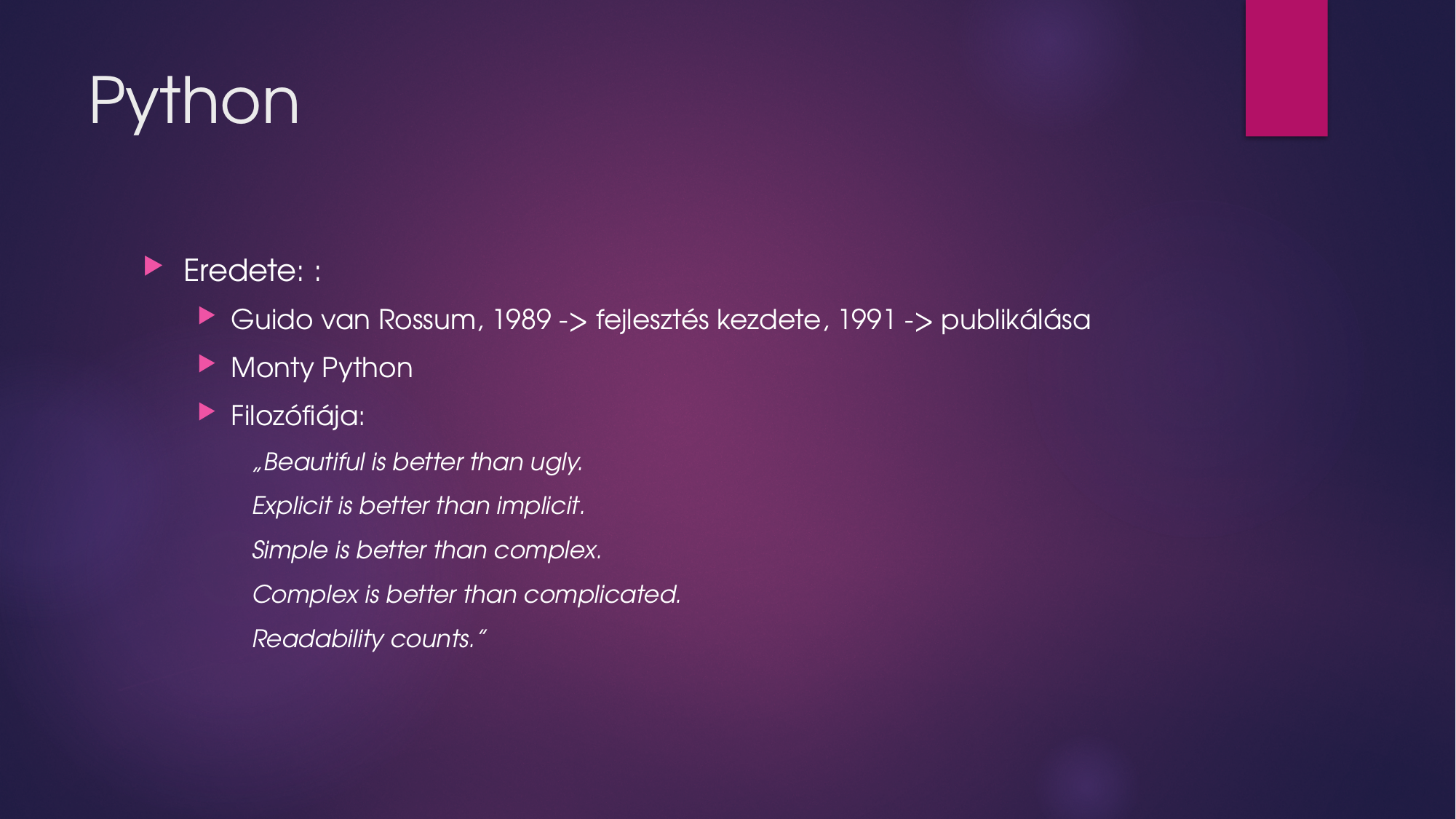

# Python
Eredete: :
Guido van Rossum, 1989 -> fejlesztés kezdete, 1991 -> publikálása
Monty Python
Filozófiája:
„Beautiful is better than ugly.
Explicit is better than implicit.
Simple is better than complex.
Complex is better than complicated.
Readability counts.”